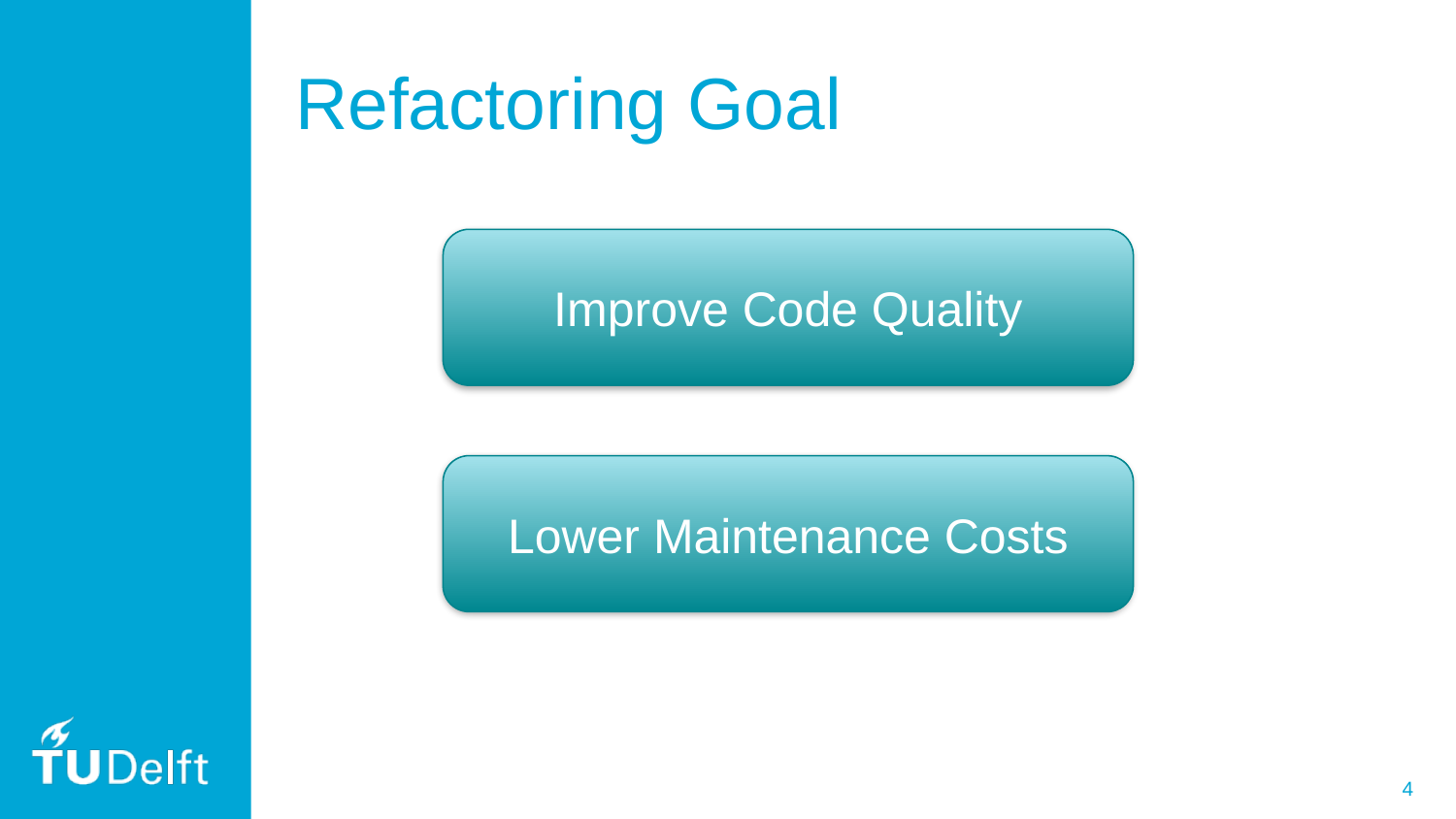

# Refactoring Goal
Improve Code Quality
Lower Maintenance Costs